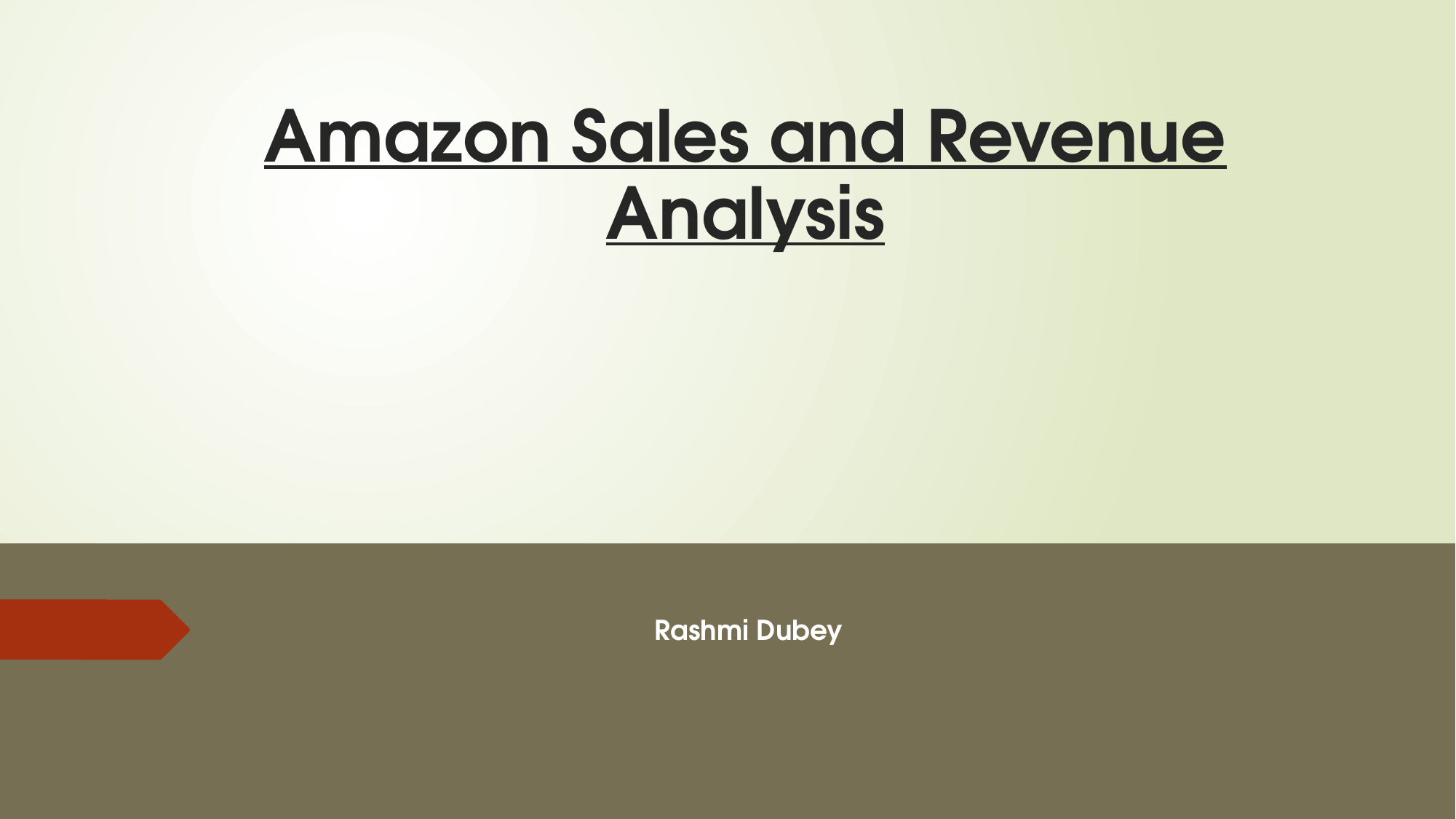

# Amazon Sales and Revenue Analysis

Rashmi Dubey